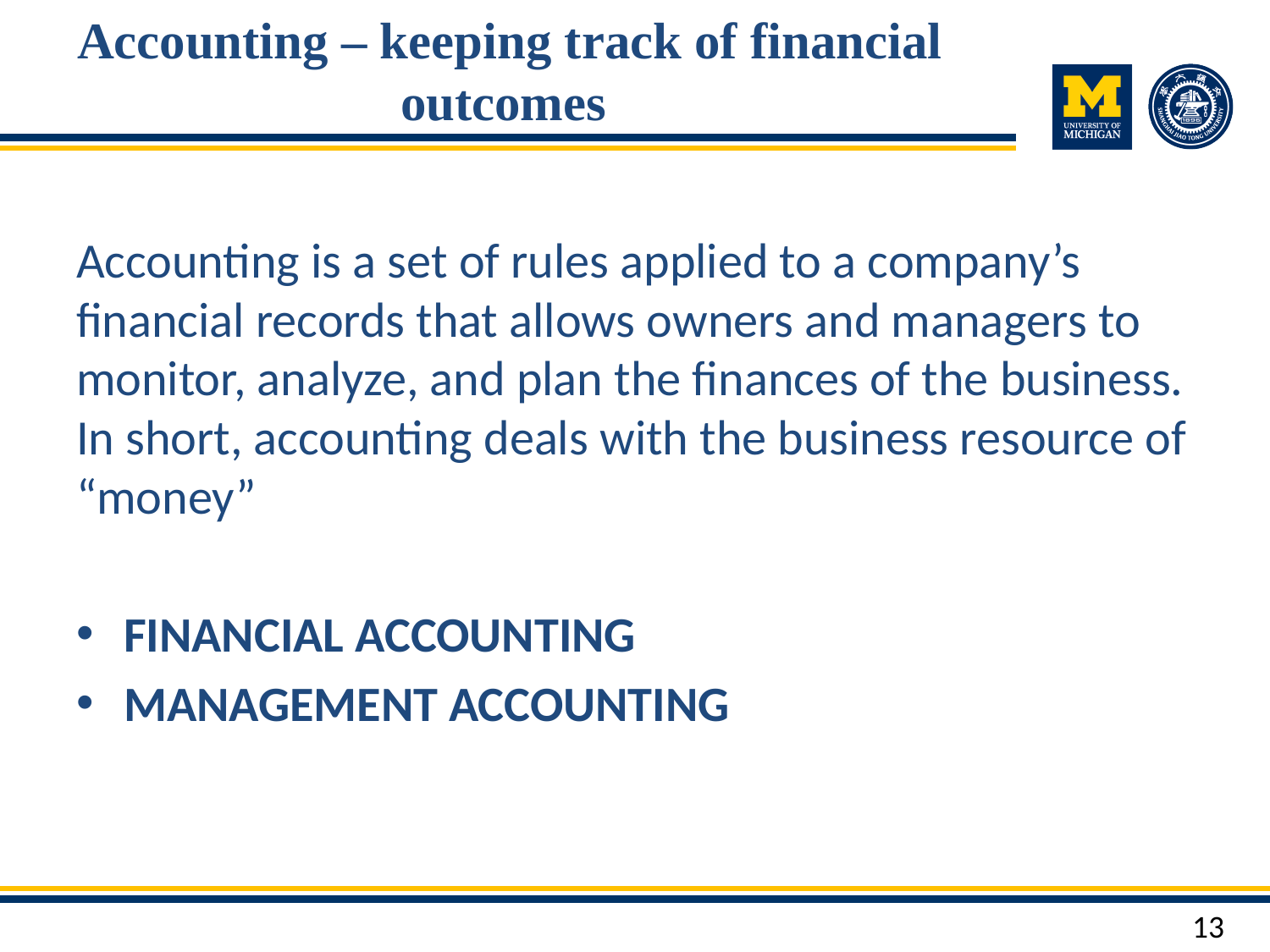

# Accounting – keeping track of financial outcomes
Accounting is a set of rules applied to a company’s financial records that allows owners and managers to monitor, analyze, and plan the finances of the business. In short, accounting deals with the business resource of “money”

FINANCIAL ACCOUNTING
MANAGEMENT ACCOUNTING